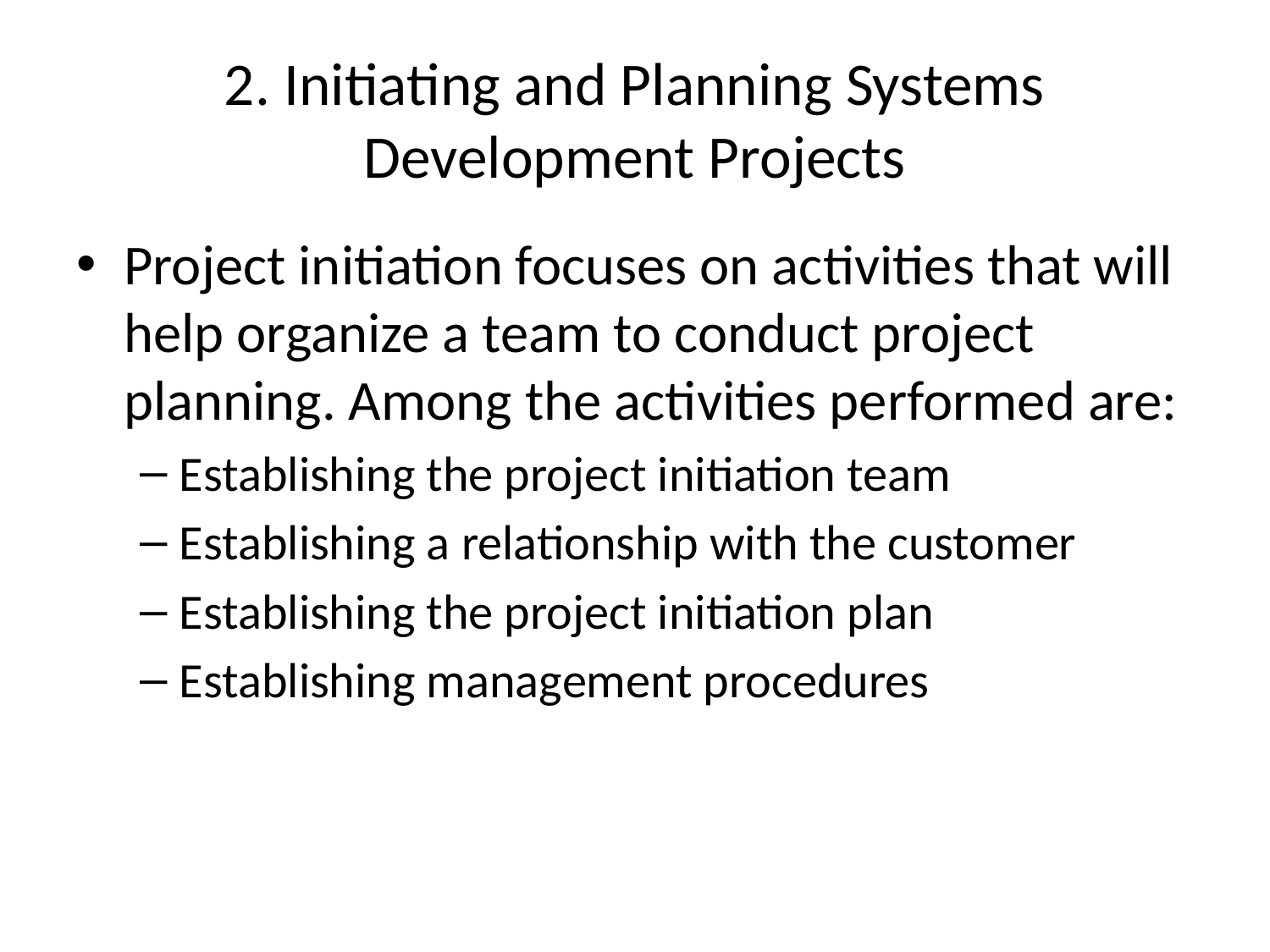

# 2. Initiating and Planning Systems Development Projects
Project initiation focuses on activities that will help organize a team to conduct project planning. Among the activities performed are:
Establishing the project initiation team
Establishing a relationship with the customer
Establishing the project initiation plan
Establishing management procedures